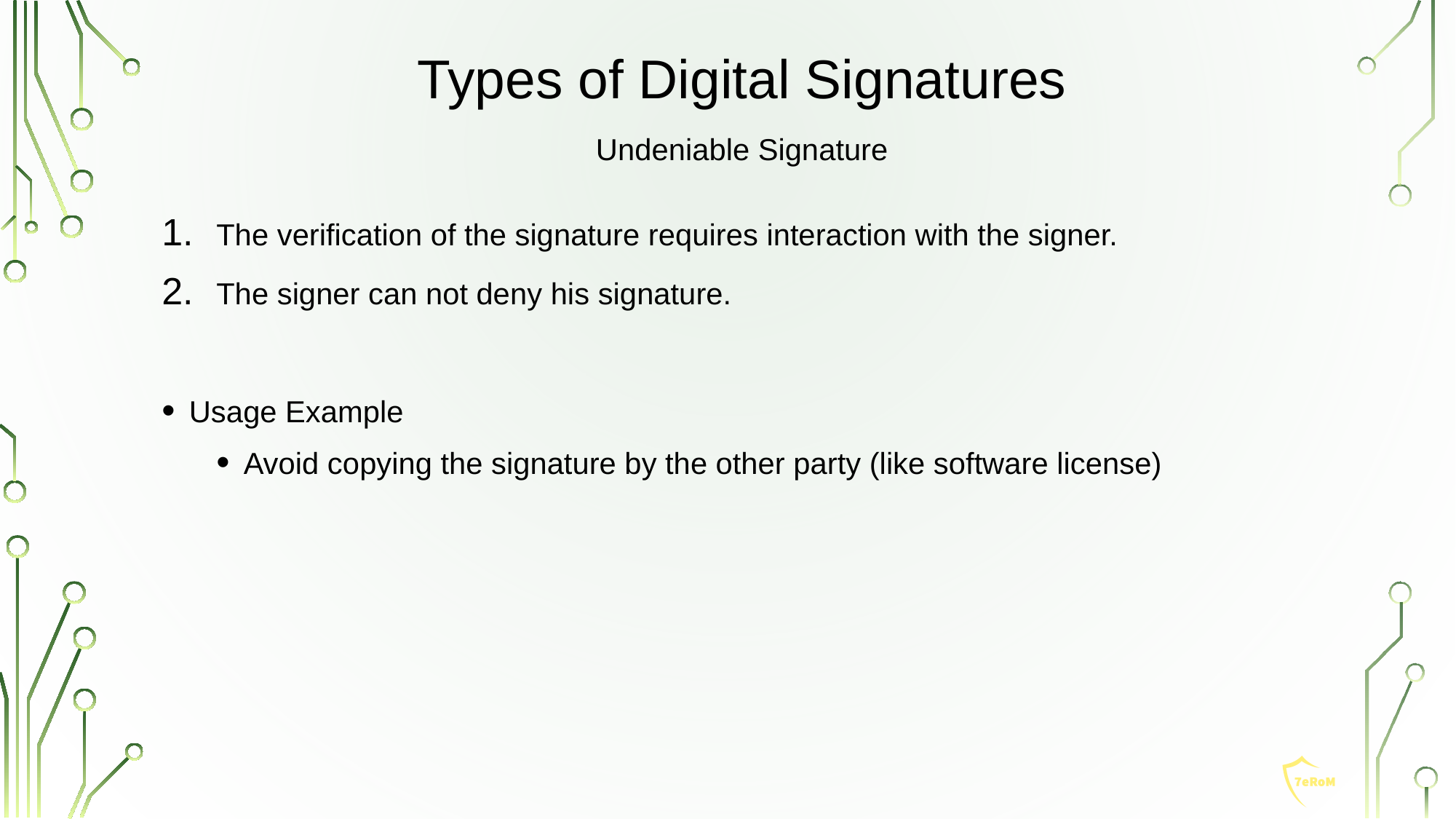

Types of Digital Signatures
Undeniable Signature
The verification of the signature requires interaction with the signer.
The signer can not deny his signature.

Usage Example
Avoid copying the signature by the other party (like software license)